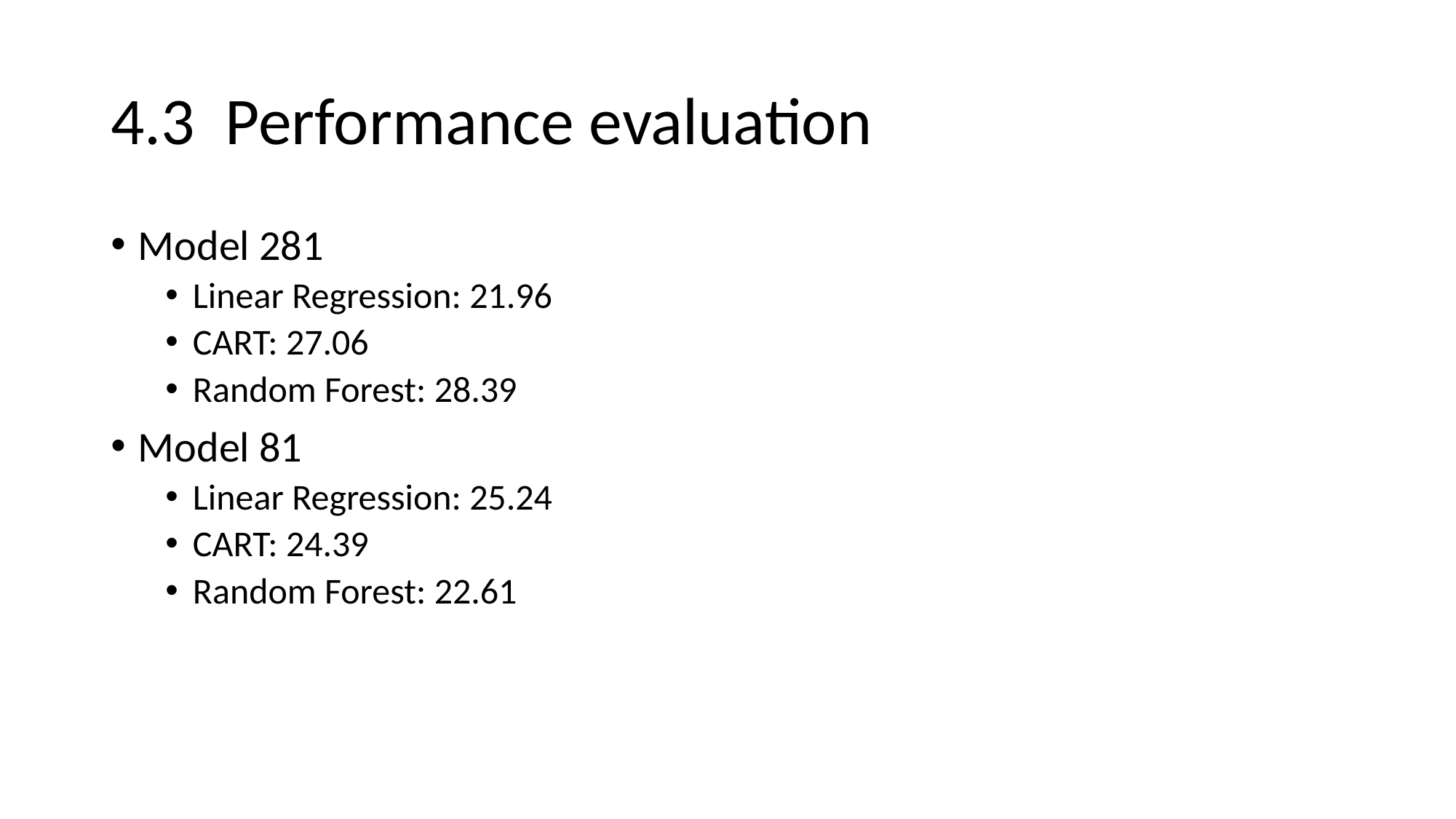

# 4.3  Performance evaluation
Model 281
Linear Regression: 21.96
CART: 27.06
Random Forest: 28.39
Model 81
Linear Regression: 25.24
CART: 24.39
Random Forest: 22.61